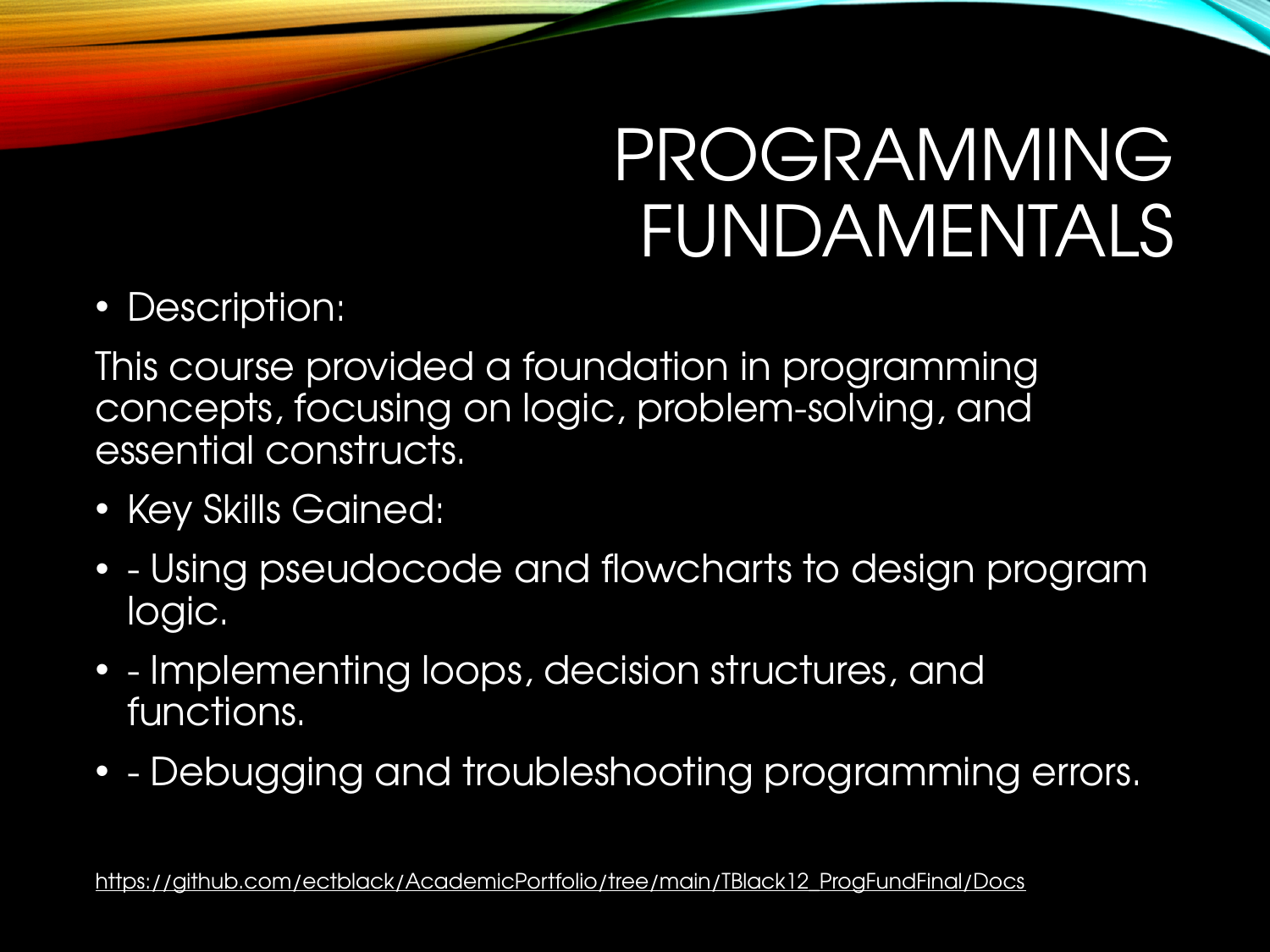

# Programming Fundamentals
Description:
This course provided a foundation in programming concepts, focusing on logic, problem-solving, and essential constructs.
Key Skills Gained:
- Using pseudocode and flowcharts to design program logic.
- Implementing loops, decision structures, and functions.
- Debugging and troubleshooting programming errors.

https://github.com/ectblack/AcademicPortfolio/tree/main/TBlack12_ProgFundFinal/Docs